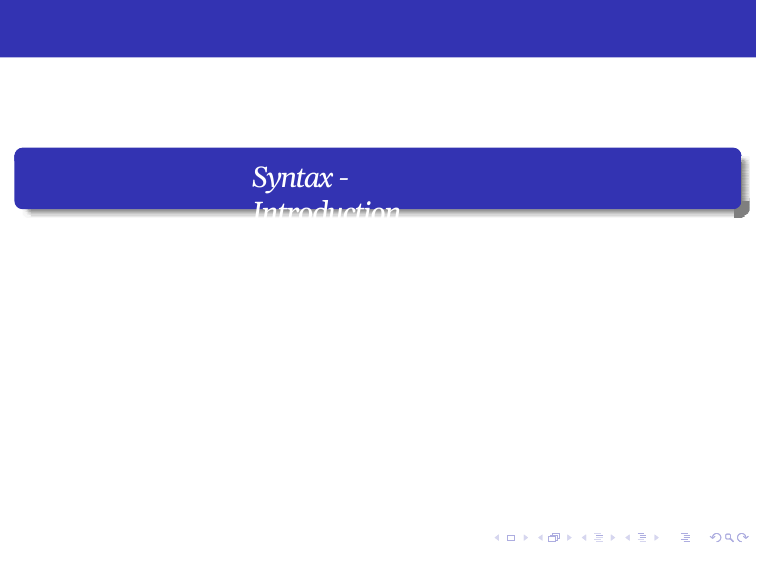

Syntax - Introduction

Syntax
Week 5: Lecture 1
1 / 14